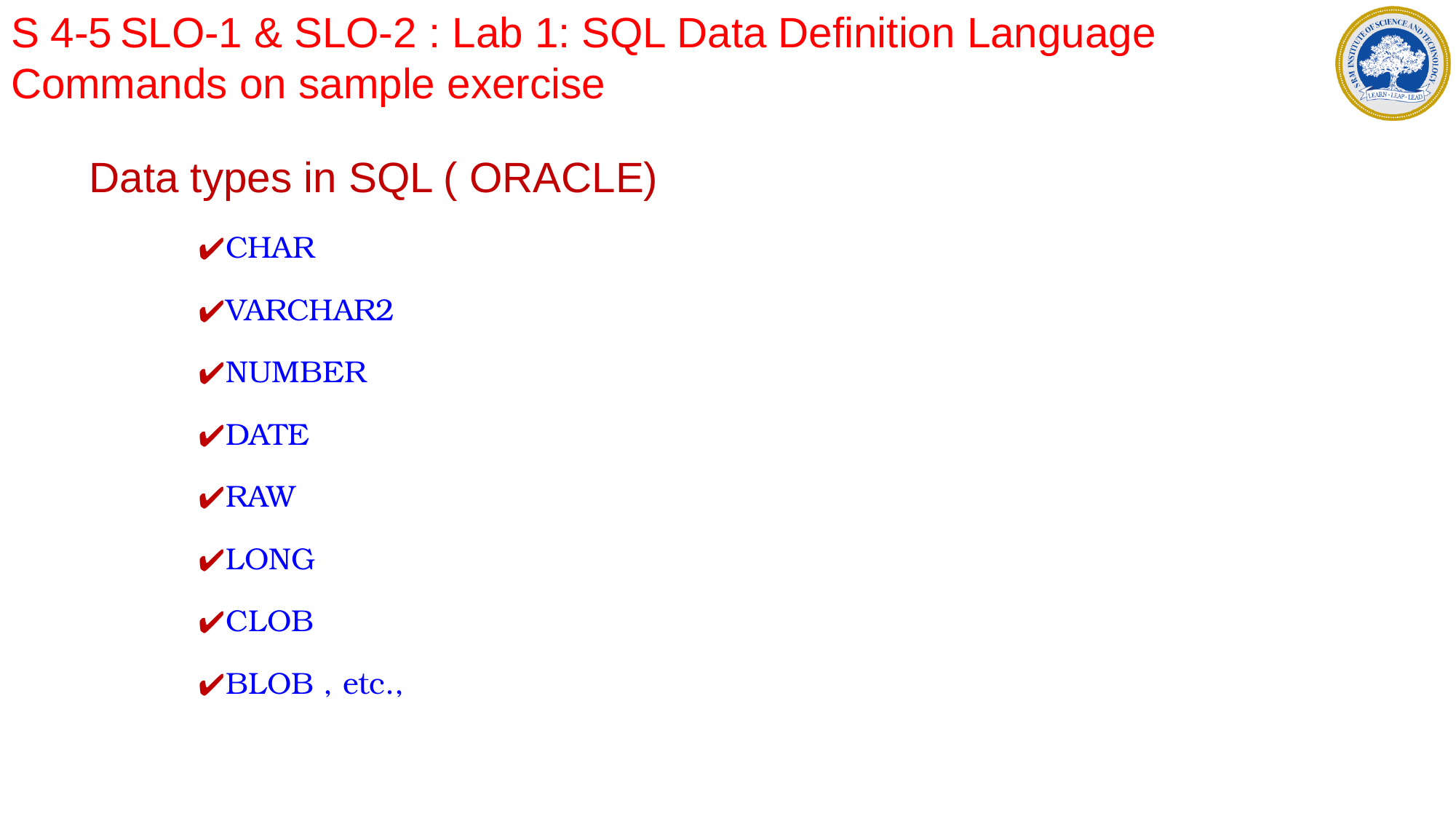

S 4-5	SLO-1 & SLO-2 : Lab 1: SQL Data Definition Language Commands on sample exercise
Data types in SQL ( ORACLE)
CHAR
VARCHAR2
NUMBER
DATE
RAW
LONG
CLOB
BLOB , etc.,